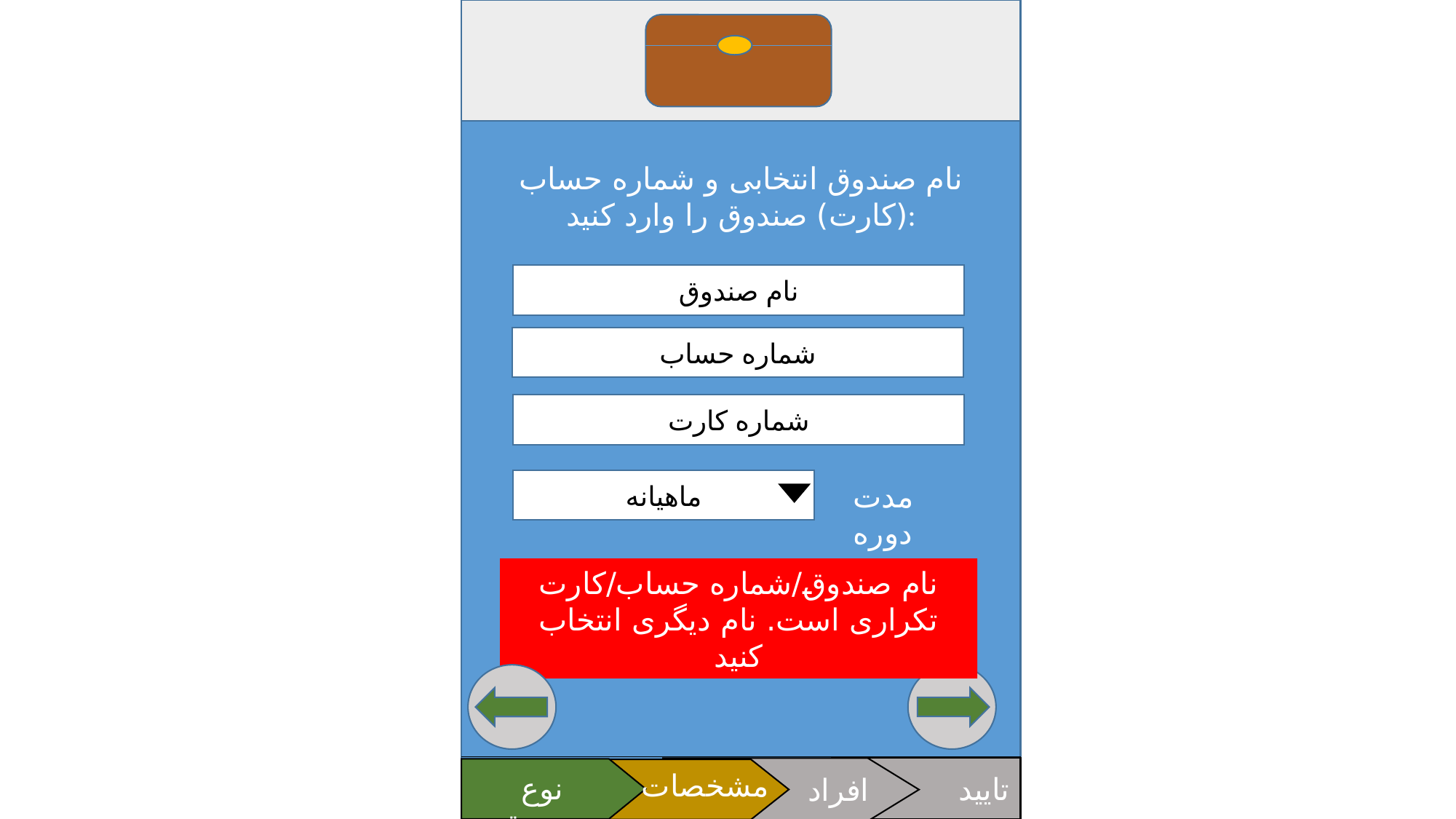

نام صندوق انتخابی و شماره حساب (کارت) صندوق را وارد کنید:
نام صندوق
شماره حساب
شماره کارت
ماهیانه
مدت دوره

نام صندوق/شماره حساب/کارت تکراری است. نام دیگری انتخاب کنید

    تایید
مشخصات
نوع صندوق
افراد